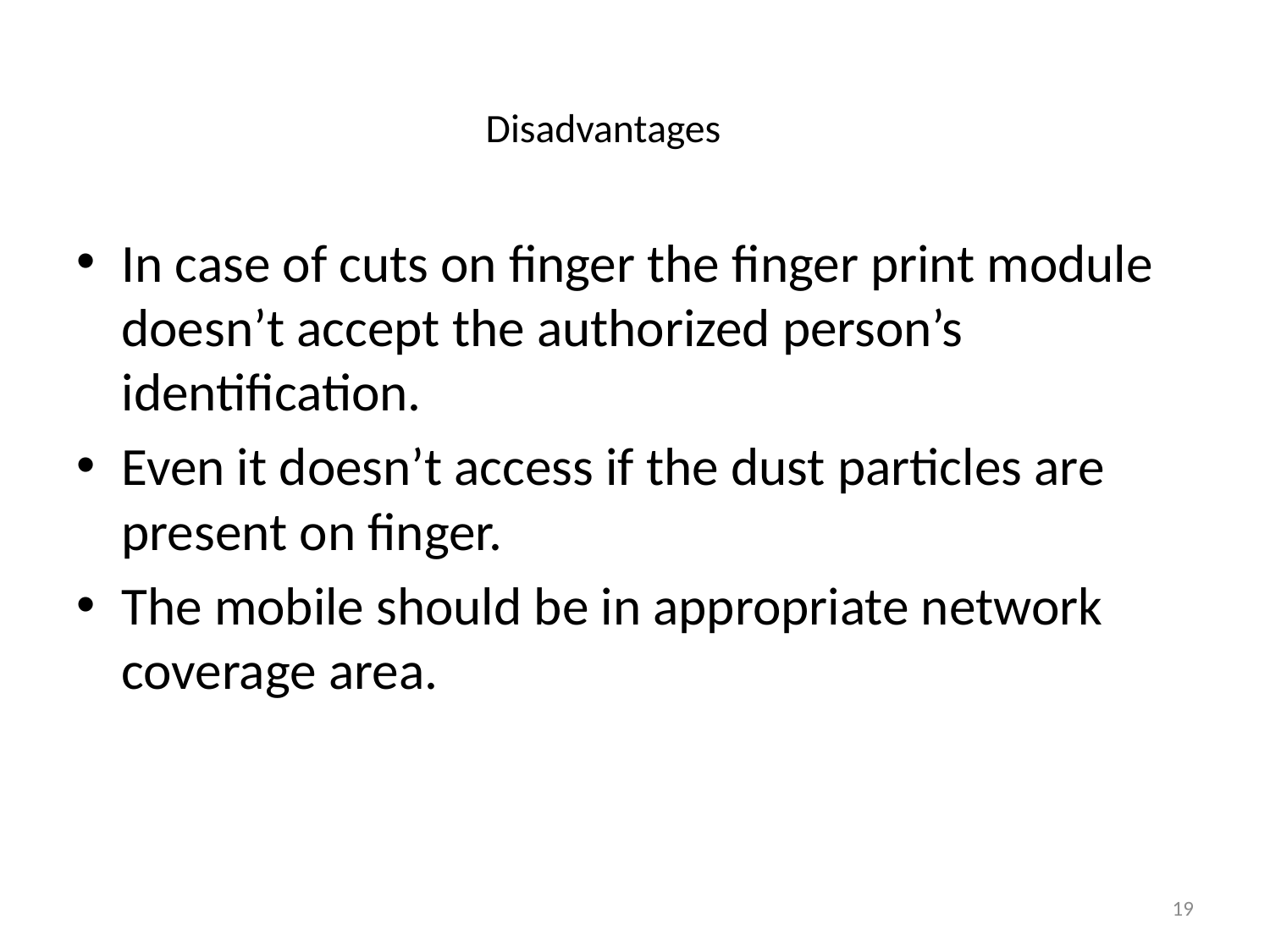

# Disadvantages
In case of cuts on finger the finger print module doesn’t accept the authorized person’s identification.
Even it doesn’t access if the dust particles are present on finger.
The mobile should be in appropriate network coverage area.

19